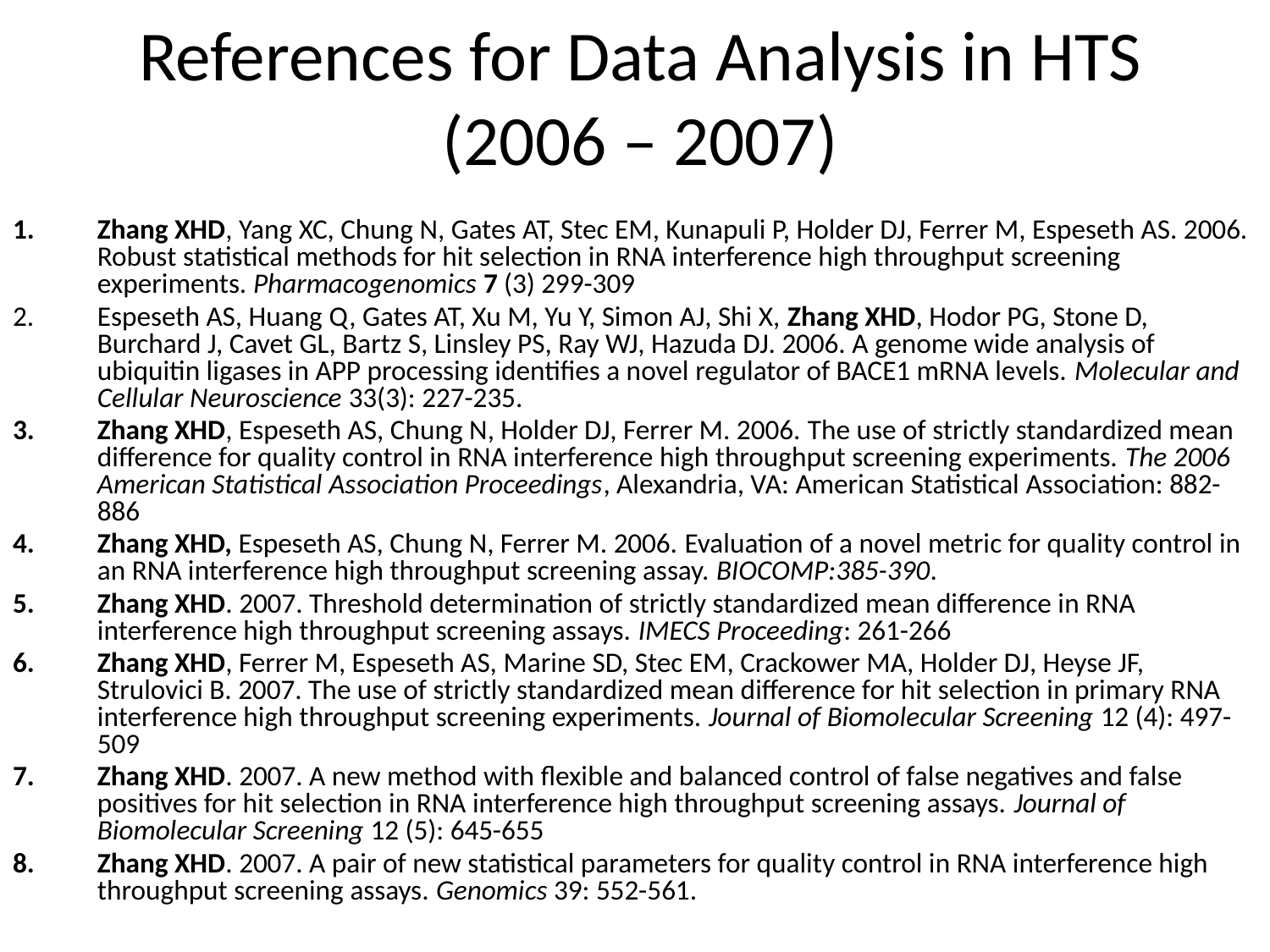

# References for Data Analysis in HTS (2006 – 2007)
Zhang XHD, Yang XC, Chung N, Gates AT, Stec EM, Kunapuli P, Holder DJ, Ferrer M, Espeseth AS. 2006. Robust statistical methods for hit selection in RNA interference high throughput screening experiments. Pharmacogenomics 7 (3) 299-309
Espeseth AS, Huang Q, Gates AT, Xu M, Yu Y, Simon AJ, Shi X, Zhang XHD, Hodor PG, Stone D, Burchard J, Cavet GL, Bartz S, Linsley PS, Ray WJ, Hazuda DJ. 2006. A genome wide analysis of ubiquitin ligases in APP processing identifies a novel regulator of BACE1 mRNA levels. Molecular and Cellular Neuroscience 33(3): 227-235.
Zhang XHD, Espeseth AS, Chung N, Holder DJ, Ferrer M. 2006. The use of strictly standardized mean difference for quality control in RNA interference high throughput screening experiments. The 2006 American Statistical Association Proceedings, Alexandria, VA: American Statistical Association: 882-886
Zhang XHD, Espeseth AS, Chung N, Ferrer M. 2006. Evaluation of a novel metric for quality control in an RNA interference high throughput screening assay. BIOCOMP:385-390.
Zhang XHD. 2007. Threshold determination of strictly standardized mean difference in RNA interference high throughput screening assays. IMECS Proceeding: 261-266
Zhang XHD, Ferrer M, Espeseth AS, Marine SD, Stec EM, Crackower MA, Holder DJ, Heyse JF, Strulovici B. 2007. The use of strictly standardized mean difference for hit selection in primary RNA interference high throughput screening experiments. Journal of Biomolecular Screening 12 (4): 497-509
Zhang XHD. 2007. A new method with flexible and balanced control of false negatives and false positives for hit selection in RNA interference high throughput screening assays. Journal of Biomolecular Screening 12 (5): 645-655
Zhang XHD. 2007. A pair of new statistical parameters for quality control in RNA interference high throughput screening assays. Genomics 39: 552-561.